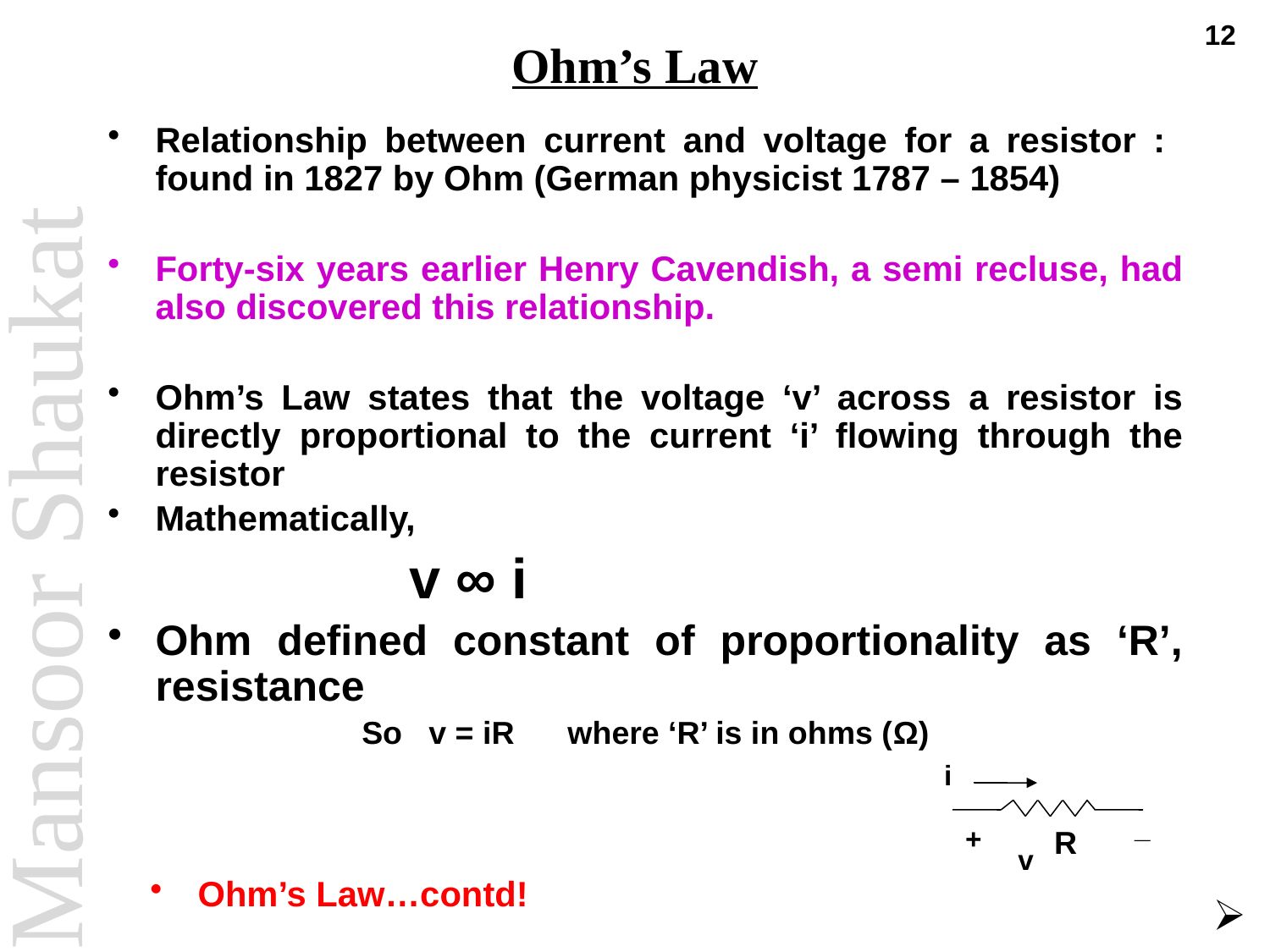

12
# Ohm’s Law
Relationship between current and voltage for a resistor :  found in 1827 by Ohm (German physicist 1787 – 1854)

Forty-six years earlier Henry Cavendish, a semi recluse, had also discovered this relationship.

Ohm’s Law states that the voltage ‘v’ across a resistor is directly proportional to the current ‘i’ flowing through the resistor
Mathematically,
			v ∞ i
Ohm defined constant of proportionality as ‘R’, resistance
So   v = iR      where ‘R’ is in ohms (Ω)
i

R
_
+
v

Ohm’s Law…contd!